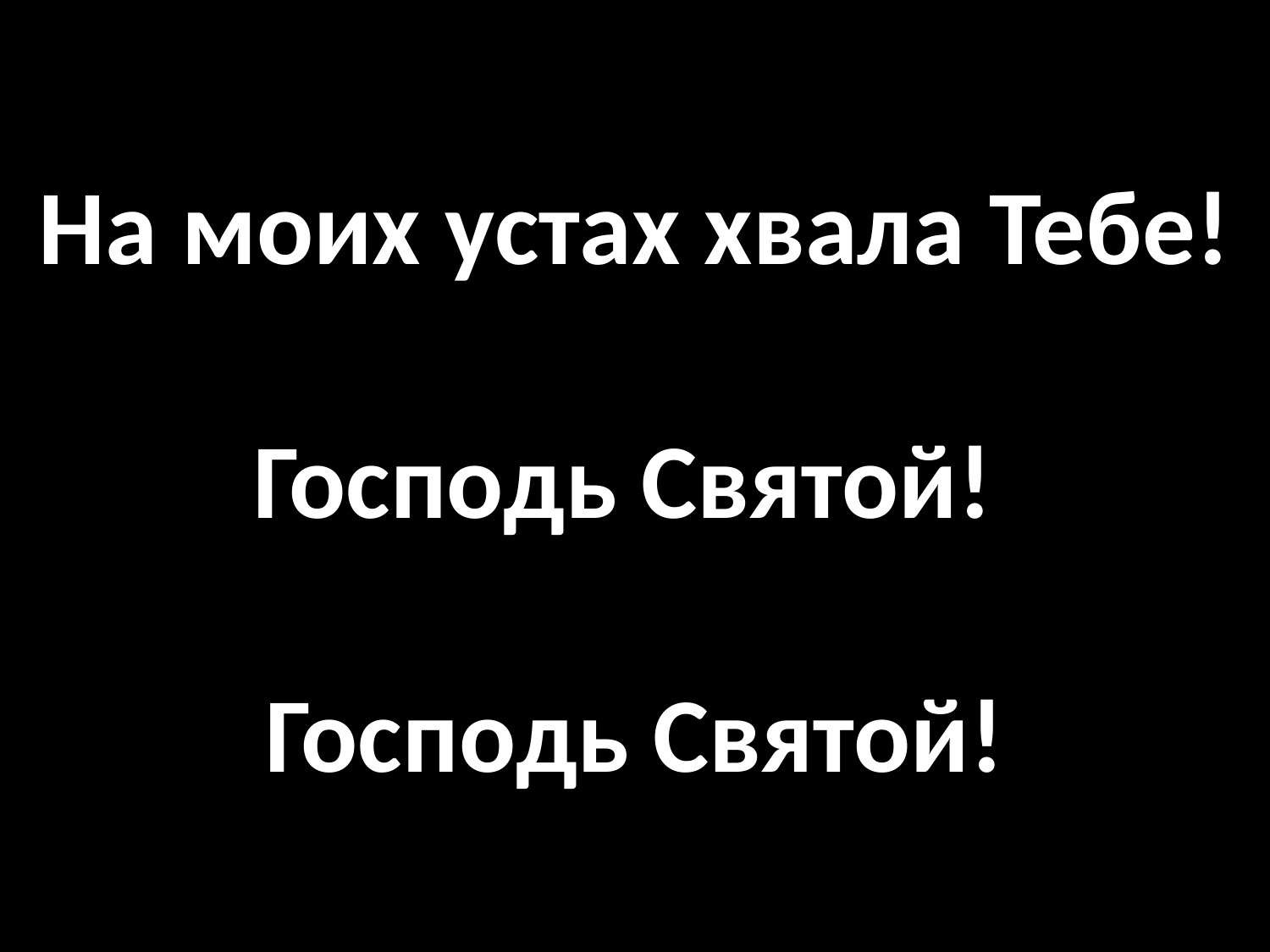

# На моих устах хвала Тебе! Господь Святой! Господь Святой!